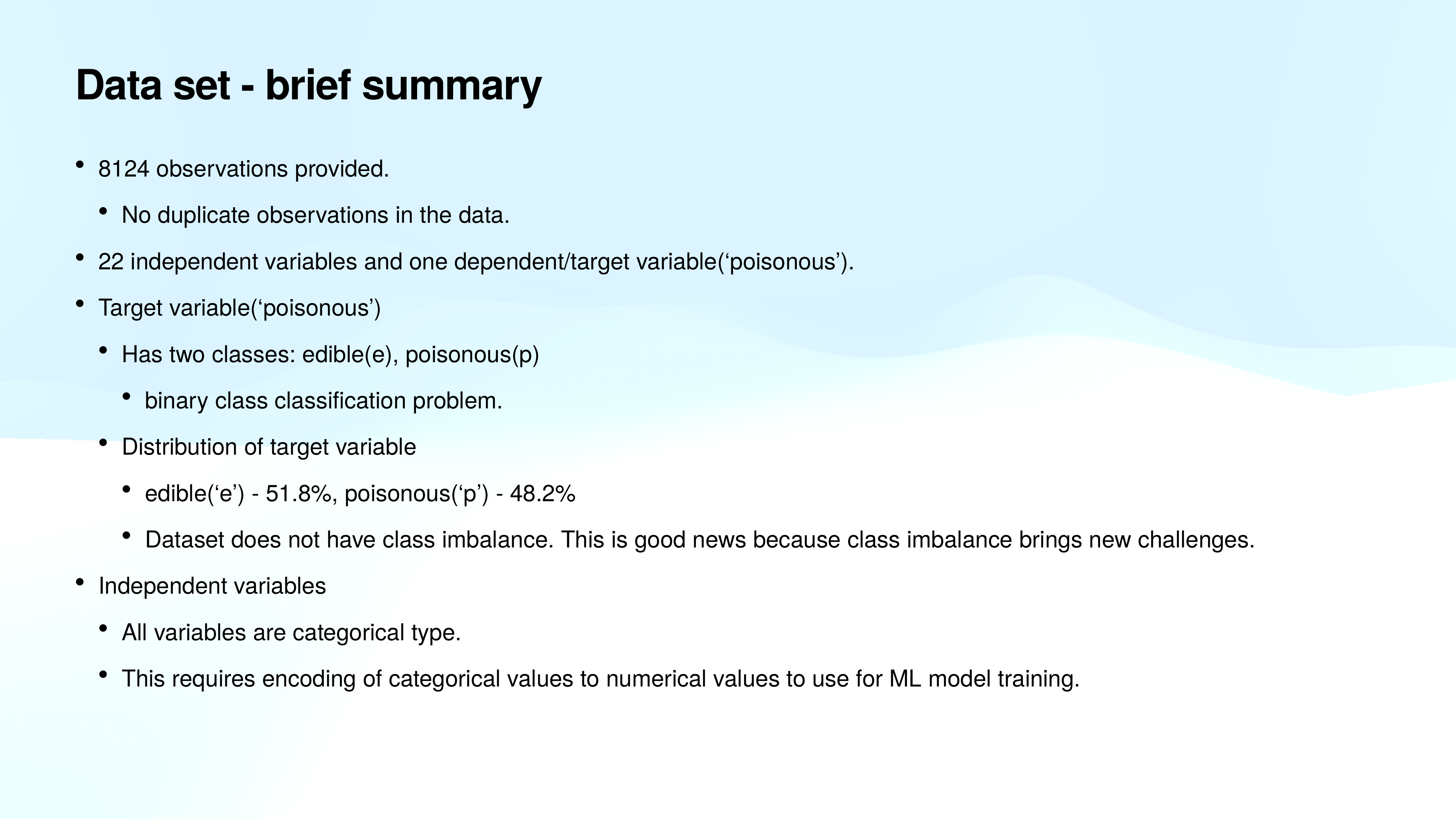

# Data set - brief summary
8124 observations provided.
No duplicate observations in the data.
22 independent variables and one dependent/target variable(‘poisonous’).
Target variable(‘poisonous’)
Has two classes: edible(e), poisonous(p)
binary class classification problem.
Distribution of target variable
edible(‘e’) - 51.8%, poisonous(‘p’) - 48.2%
Dataset does not have class imbalance. This is good news because class imbalance brings new challenges.
Independent variables
All variables are categorical type.
This requires encoding of categorical values to numerical values to use for ML model training.